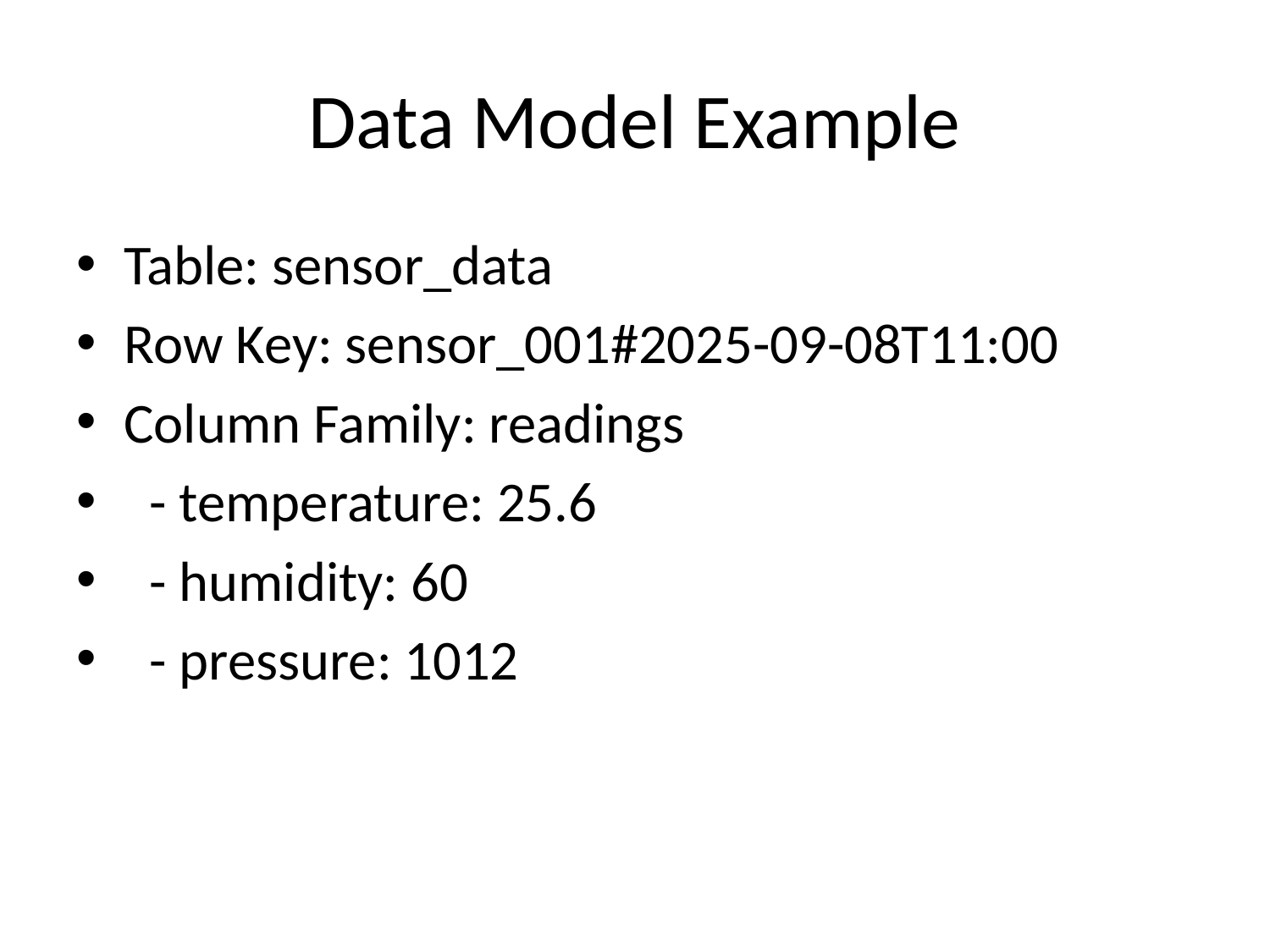

# Data Model Example
Table: sensor_data
Row Key: sensor_001#2025-09-08T11:00
Column Family: readings
  - temperature: 25.6
  - humidity: 60
  - pressure: 1012